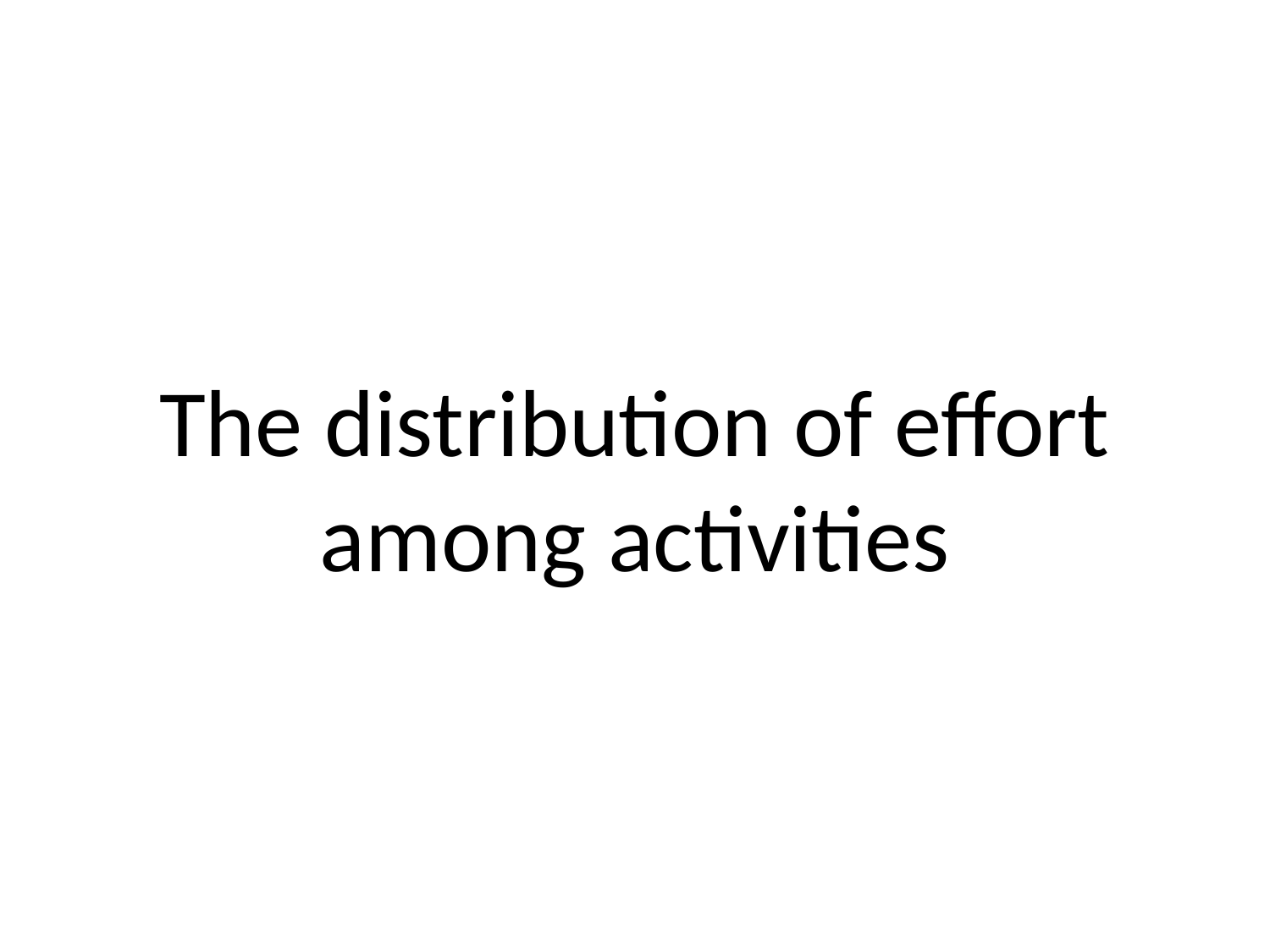

#

The distribution of effort among activities